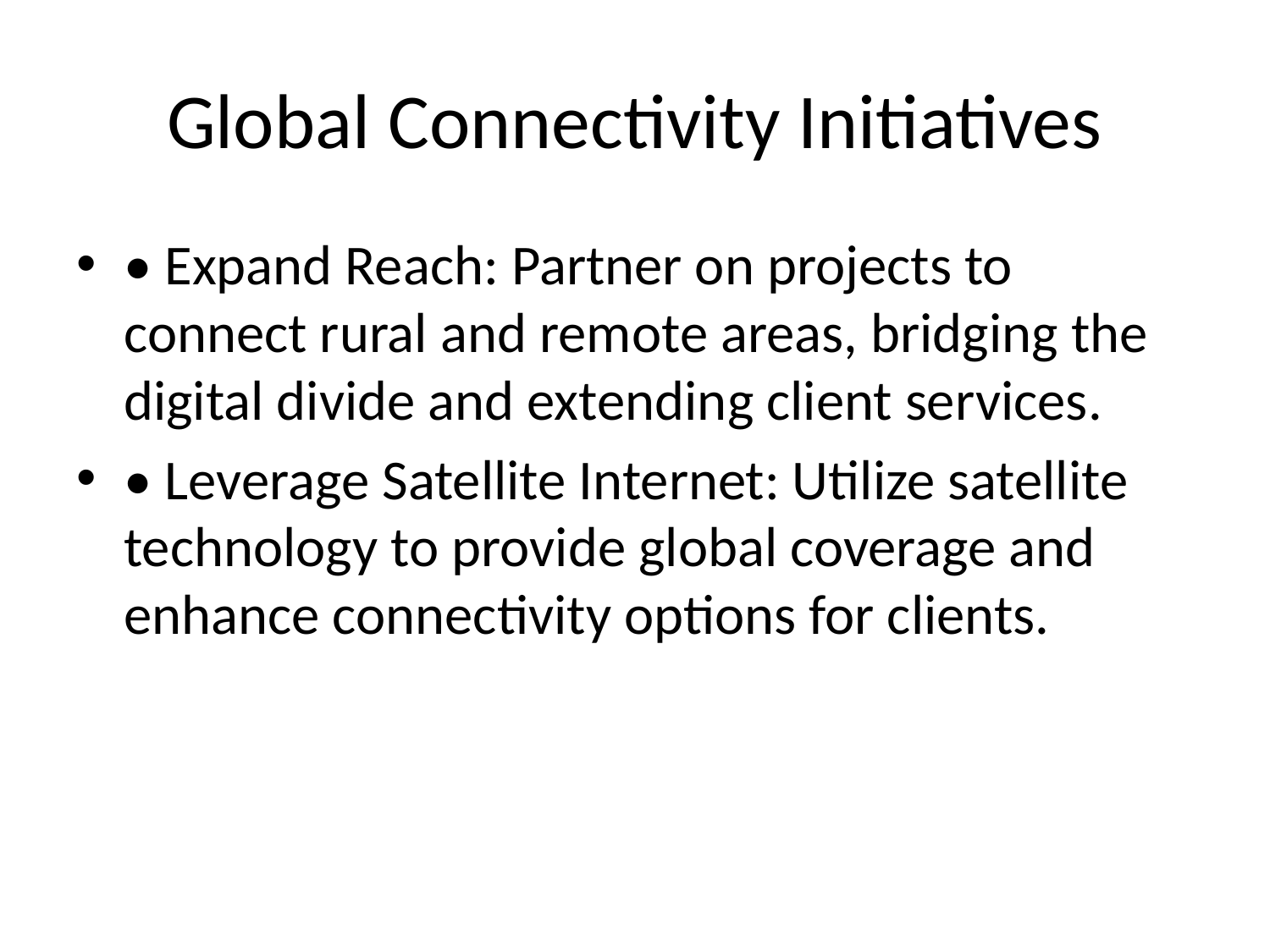

# Global Connectivity Initiatives
• Expand Reach: Partner on projects to connect rural and remote areas, bridging the digital divide and extending client services.
• Leverage Satellite Internet: Utilize satellite technology to provide global coverage and enhance connectivity options for clients.